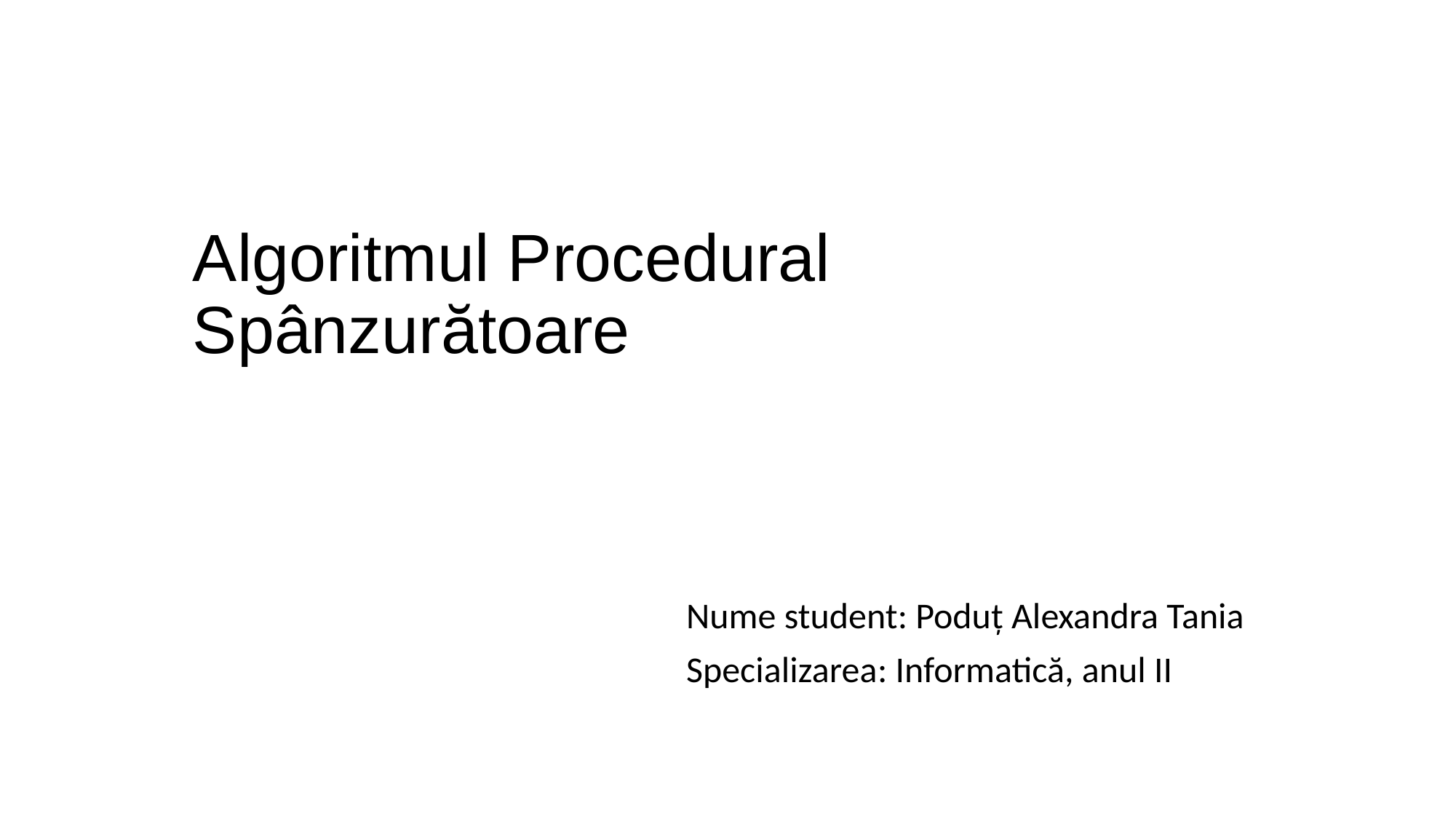

# Algoritmul Procedural Spânzurătoare
Nume student: Poduț Alexandra Tania
Specializarea: Informatică, anul II